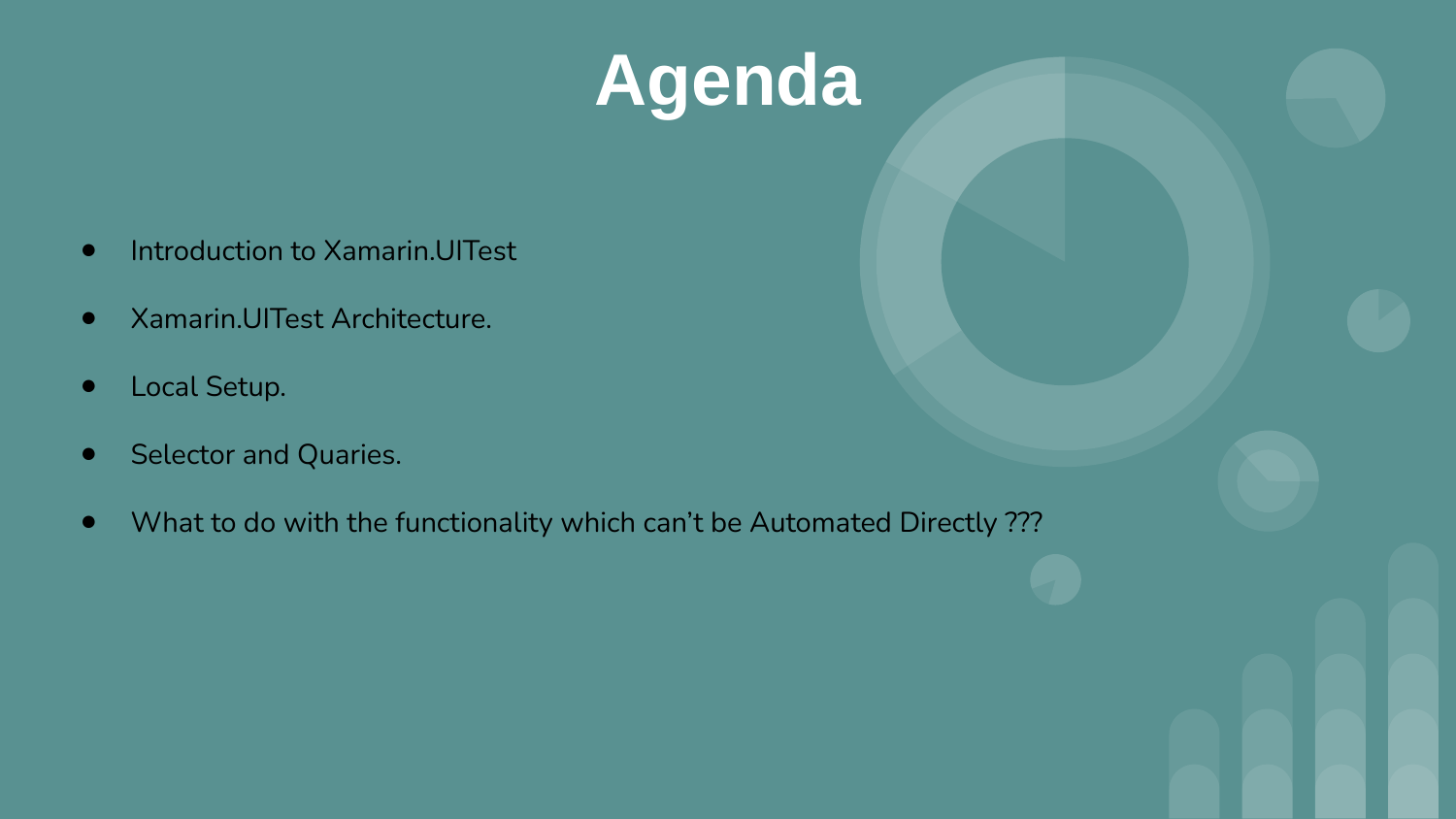

# Agenda
Introduction to Xamarin.UITest

Xamarin.UITest Architecture.

Local Setup.

Selector and Quaries.

What to do with the functionality which can’t be Automated Directly ???